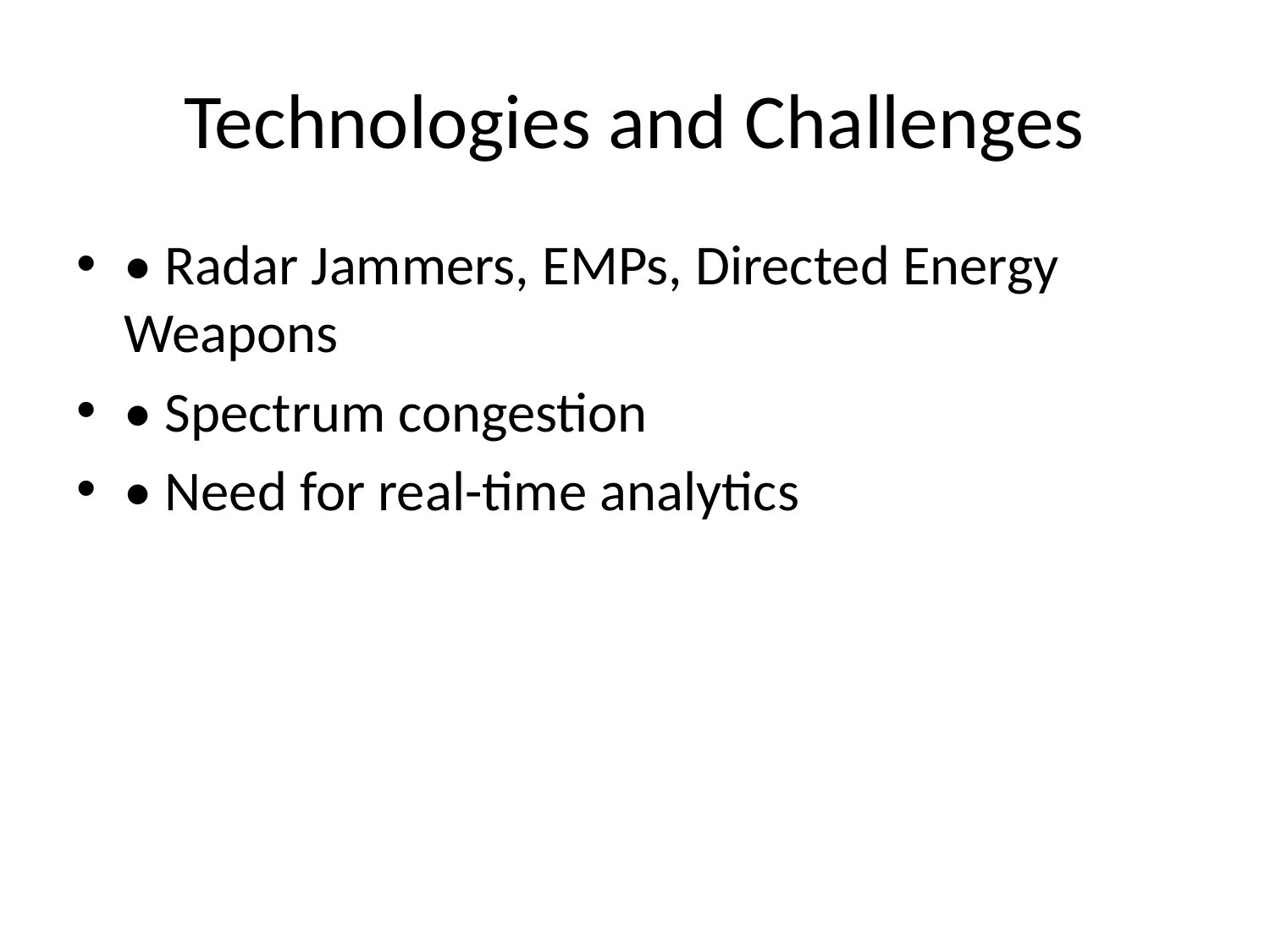

# Technologies and Challenges
• Radar Jammers, EMPs, Directed Energy Weapons
• Spectrum congestion
• Need for real-time analytics